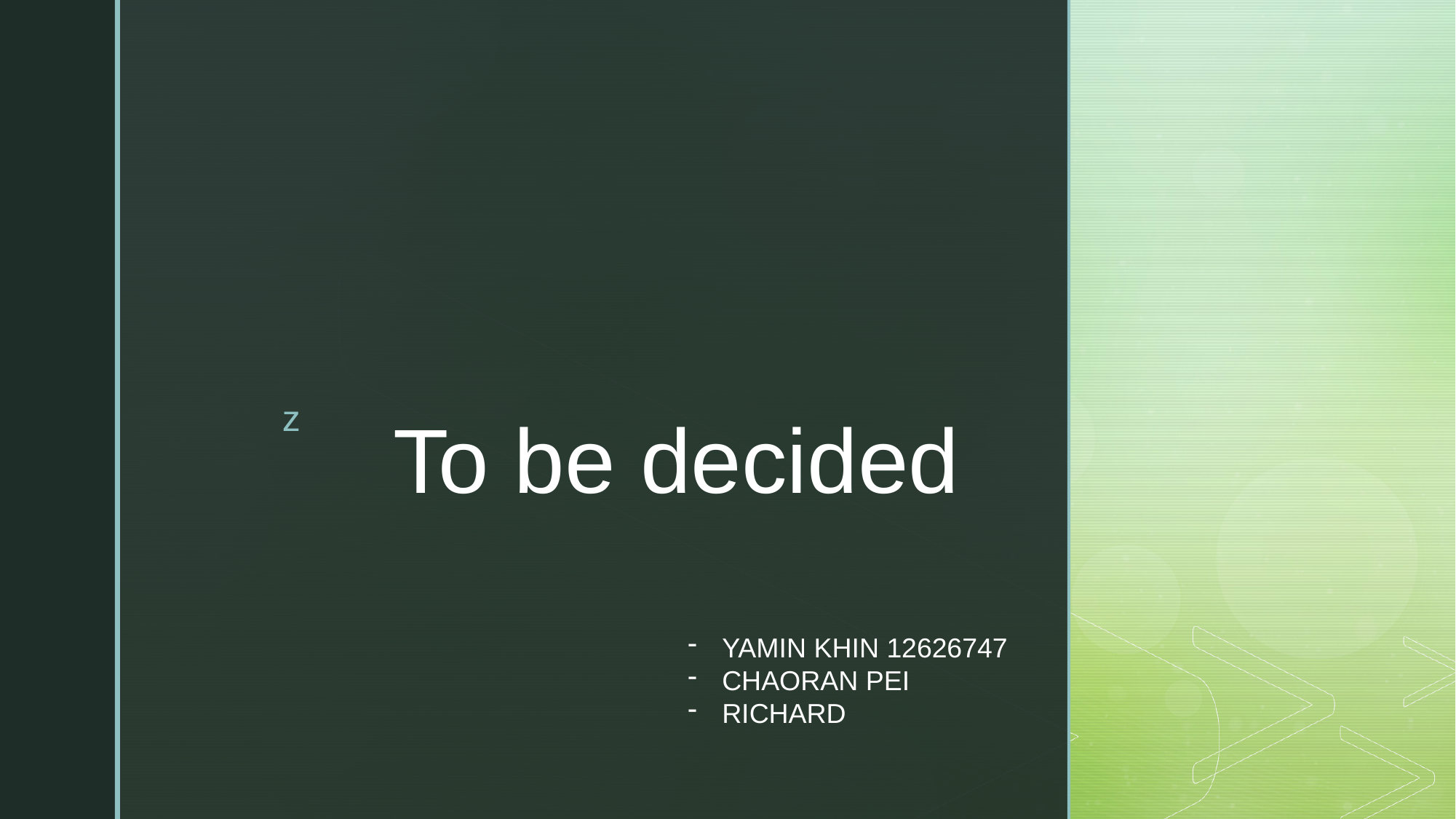

# To be decided
YAMIN KHIN 12626747
CHAORAN PEI
RICHARD